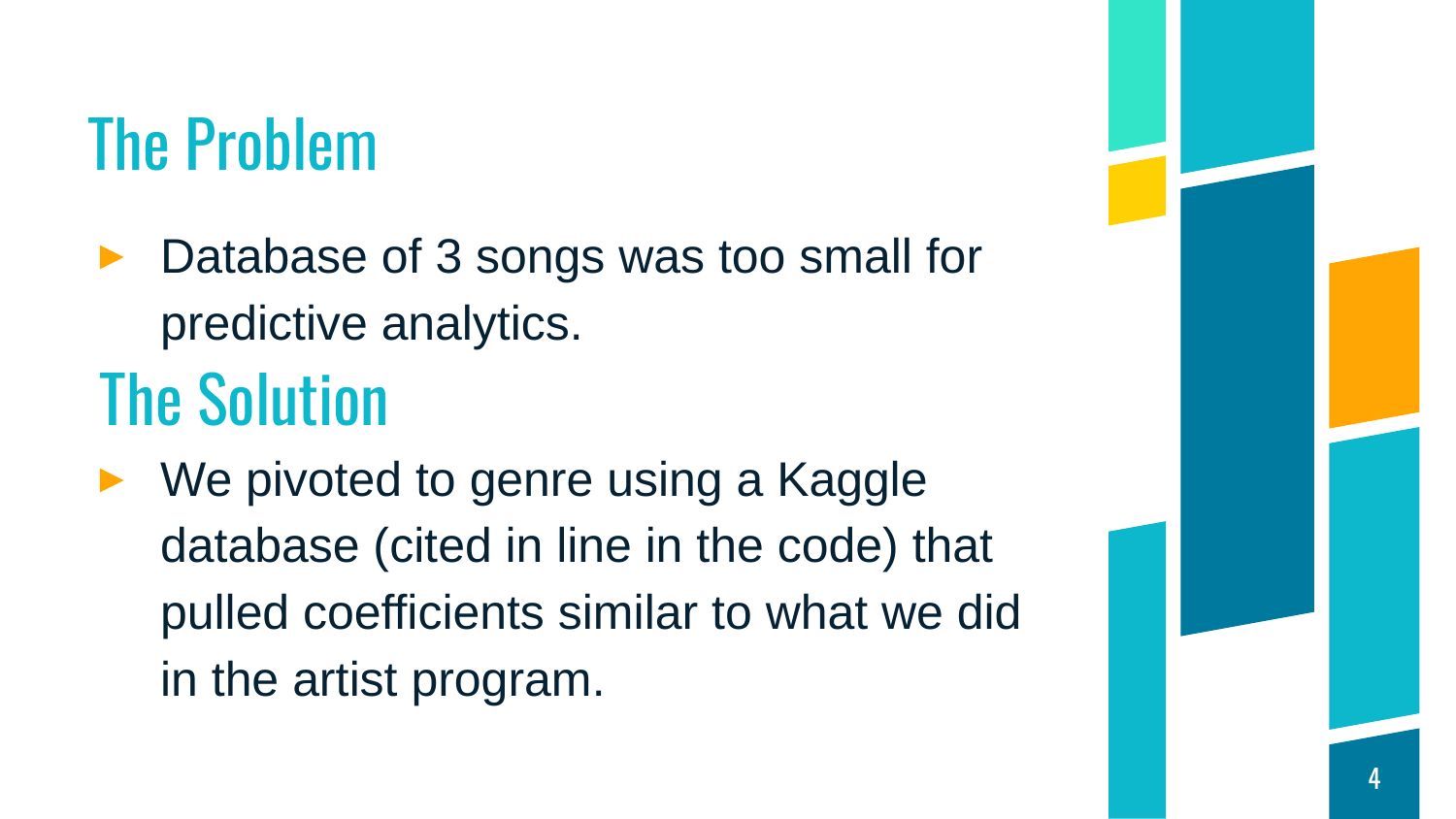

# The Problem
Database of 3 songs was too small for predictive analytics.
The Solution
We pivoted to genre using a Kaggle database (cited in line in the code) that pulled coefficients similar to what we did in the artist program.
4